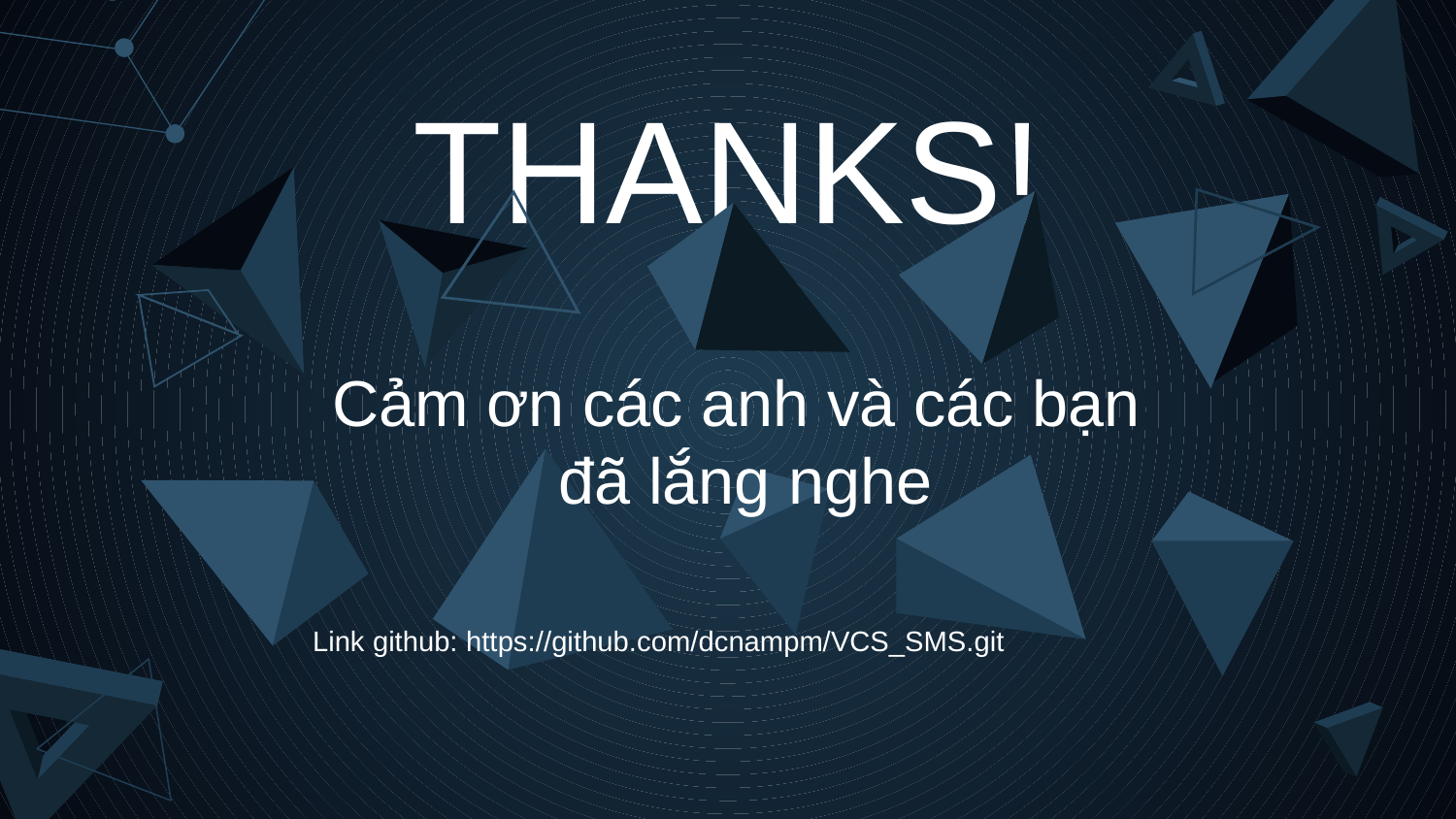

# THANKS!

Cảm ơn các anh và các bạn
đã lắng nghe

Link github: https://github.com/dcnampm/VCS_SMS.git